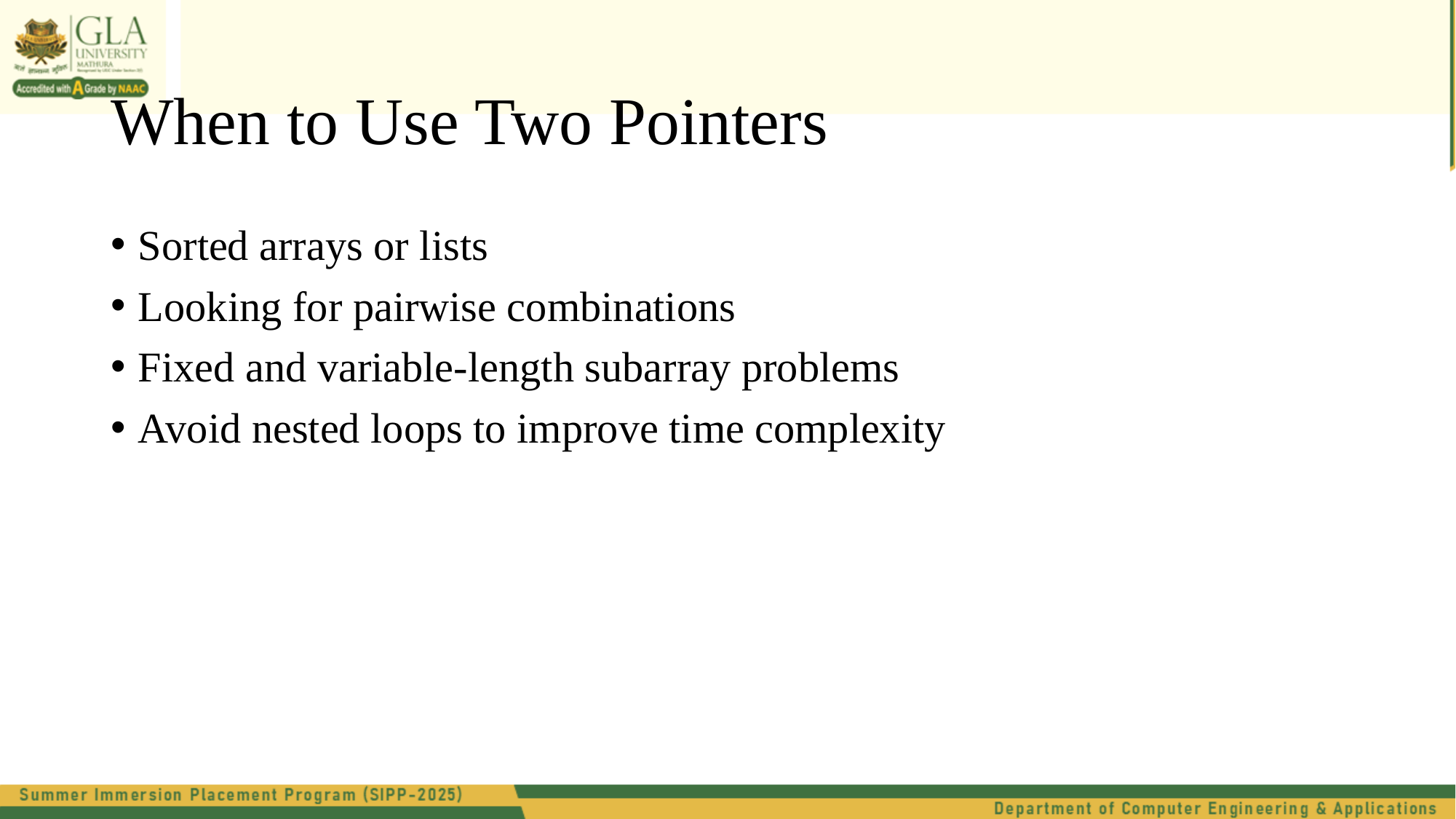

# When to Use Two Pointers
Sorted arrays or lists
Looking for pairwise combinations
Fixed and variable-length subarray problems
Avoid nested loops to improve time complexity